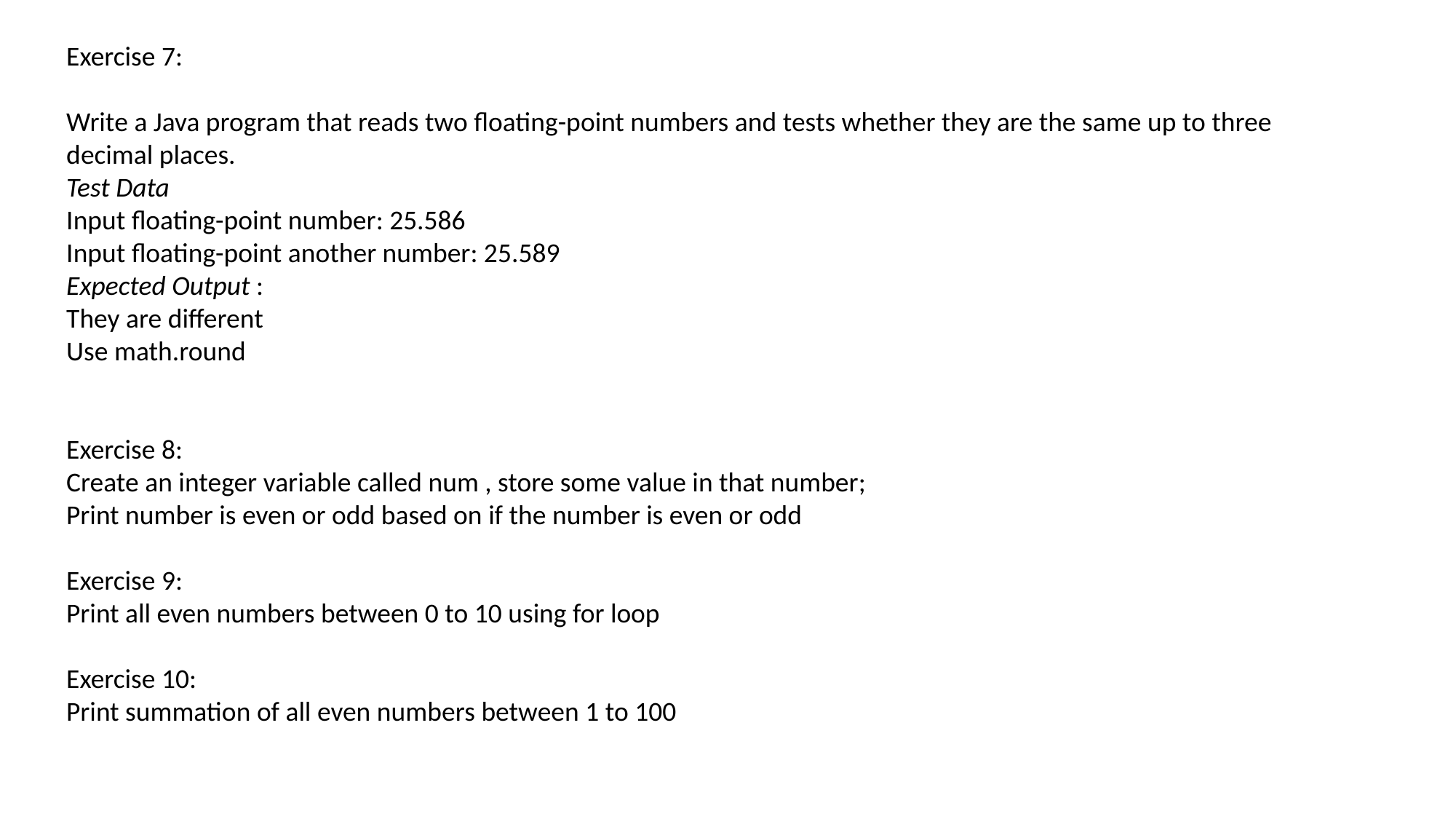

Exercise 7:

Write a Java program that reads two floating-point numbers and tests whether they are the same up to three decimal places.
Test Data
Input floating-point number: 25.586
Input floating-point another number: 25.589
Expected Output :
They are different
Use math.round

Exercise 8:
Create an integer variable called num , store some value in that number;
Print number is even or odd based on if the number is even or odd

Exercise 9:
Print all even numbers between 0 to 10 using for loop

Exercise 10:
Print summation of all even numbers between 1 to 100